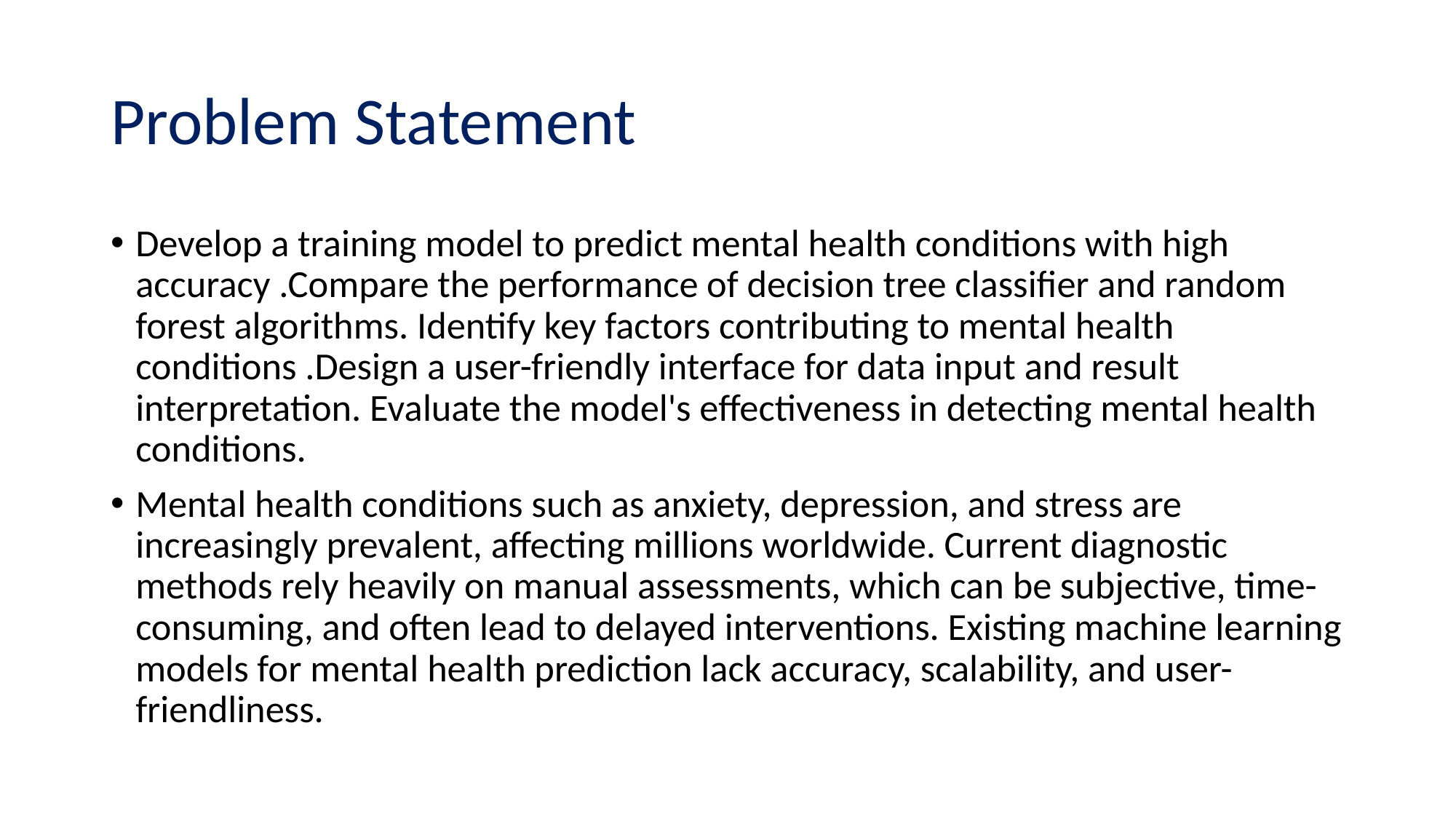

# Problem Statement
Develop a training model to predict mental health conditions with high accuracy .Compare the performance of decision tree classifier and random forest algorithms. Identify key factors contributing to mental health conditions .Design a user-friendly interface for data input and result interpretation. Evaluate the model's effectiveness in detecting mental health conditions.
Mental health conditions such as anxiety, depression, and stress are increasingly prevalent, affecting millions worldwide. Current diagnostic methods rely heavily on manual assessments, which can be subjective, time-consuming, and often lead to delayed interventions. Existing machine learning models for mental health prediction lack accuracy, scalability, and user-friendliness.